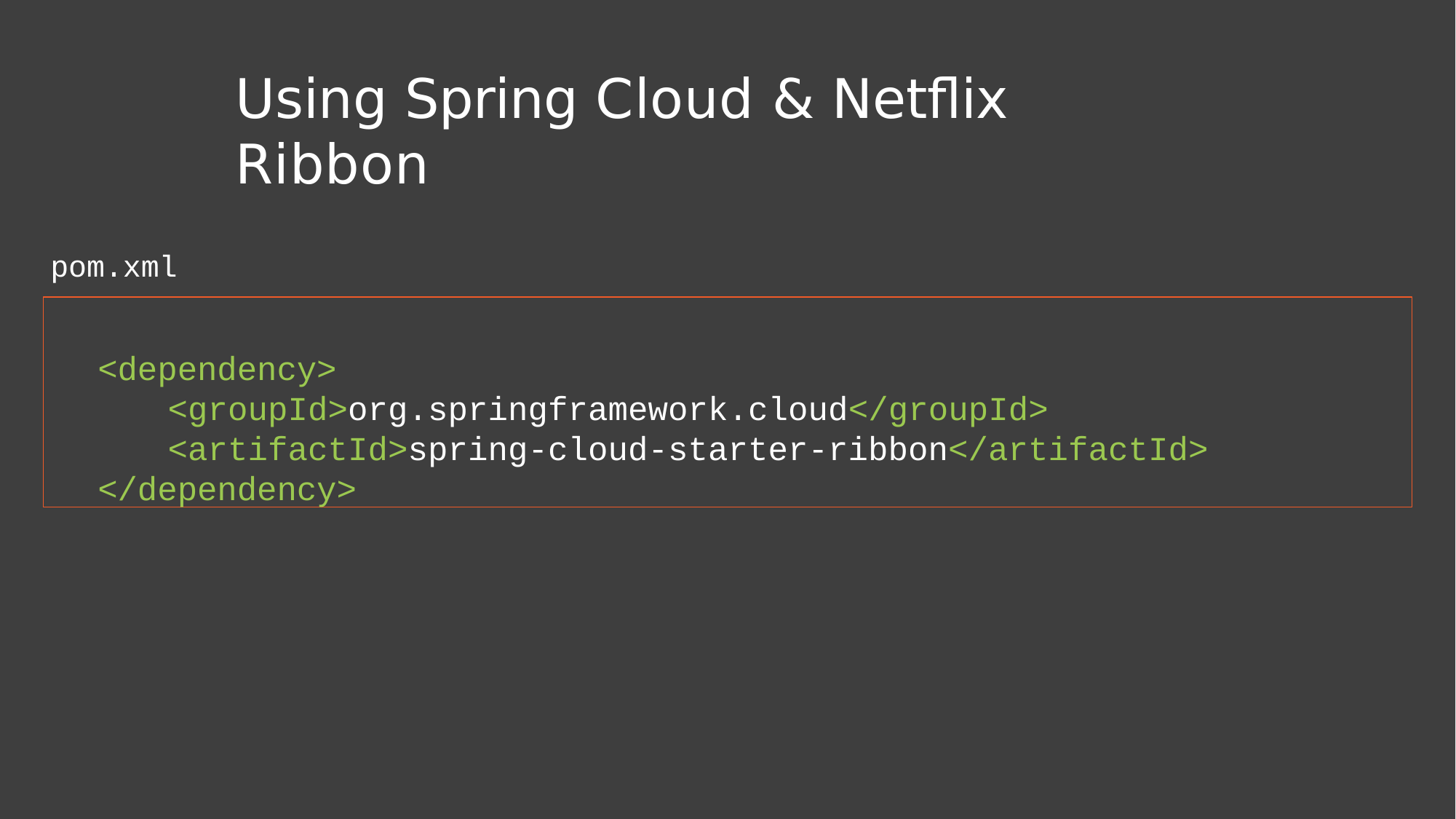

# Using Spring Cloud & Netflix Ribbon
pom.xml

<dependency>
<groupId>org.springframework.cloud</groupId>
<artifactId>spring-cloud-starter-ribbon</artifactId>
</dependency>
17